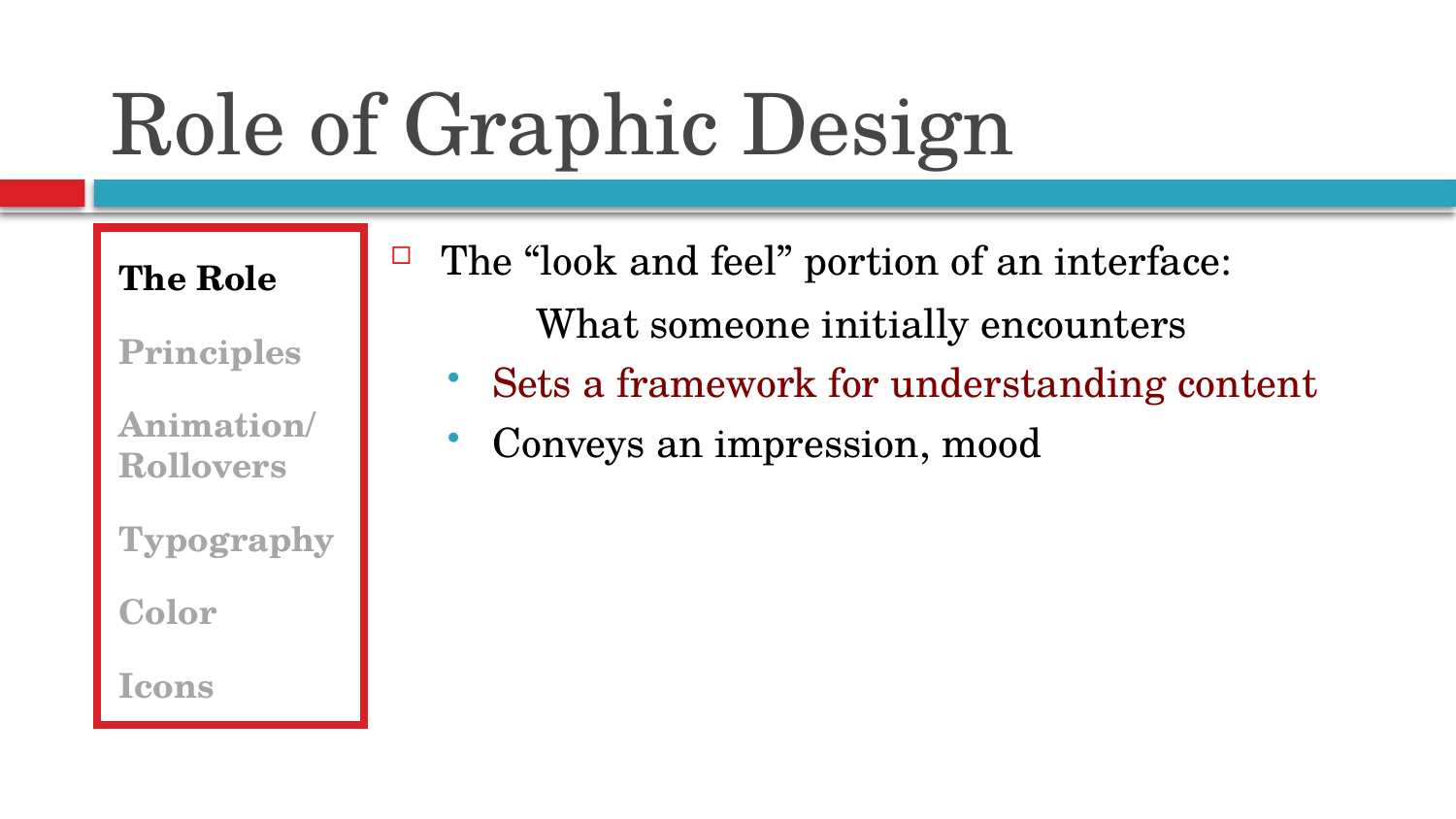

# Role of Graphic Design
The Role
Principles
Animation/Rollovers
Typography
Color
Icons
The “look and feel” portion of an interface:
	What someone initially encounters
Sets a framework for understanding content
Conveys an impression, mood